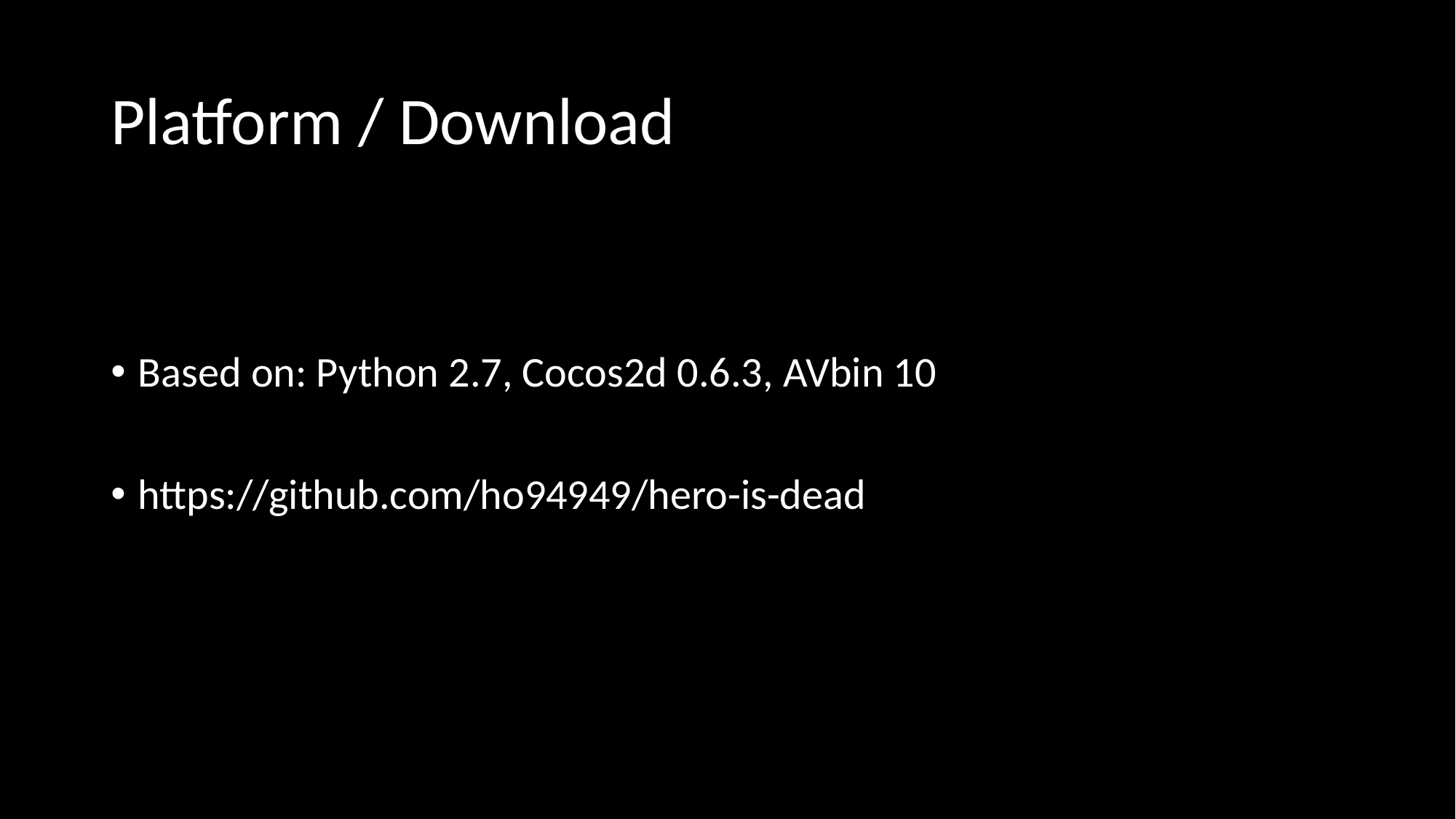

# Platform / Download

Based on: Python 2.7, Cocos2d 0.6.3, AVbin 10

https://github.com/ho94949/hero-is-dead